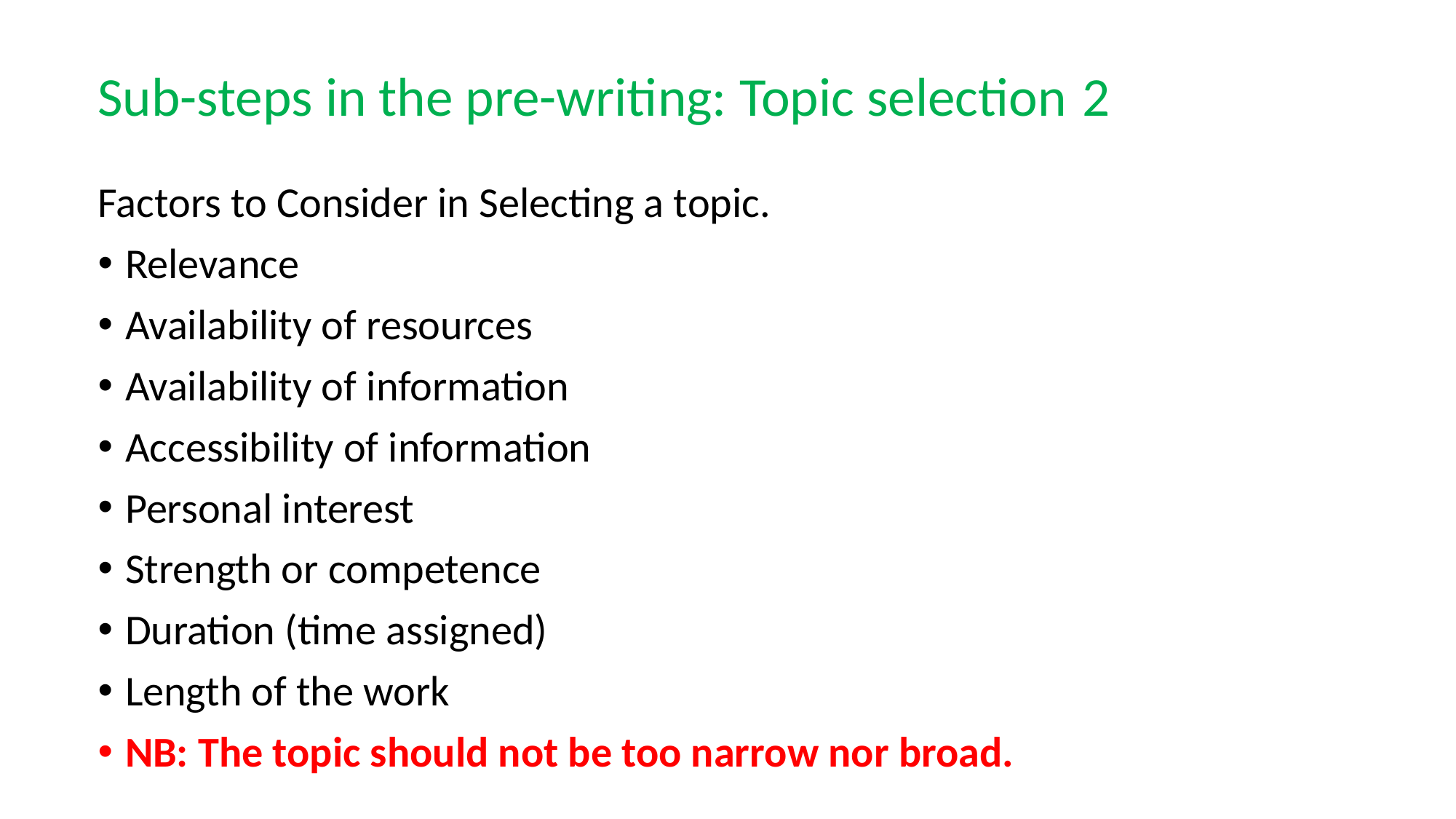

# Sub-steps in the pre-writing: Topic selection	2
Factors to Consider in Selecting a topic.
Relevance
Availability of resources
Availability of information
Accessibility of information
Personal interest
Strength or competence
Duration (time assigned)
Length of the work
NB: The topic should not be too narrow nor broad.